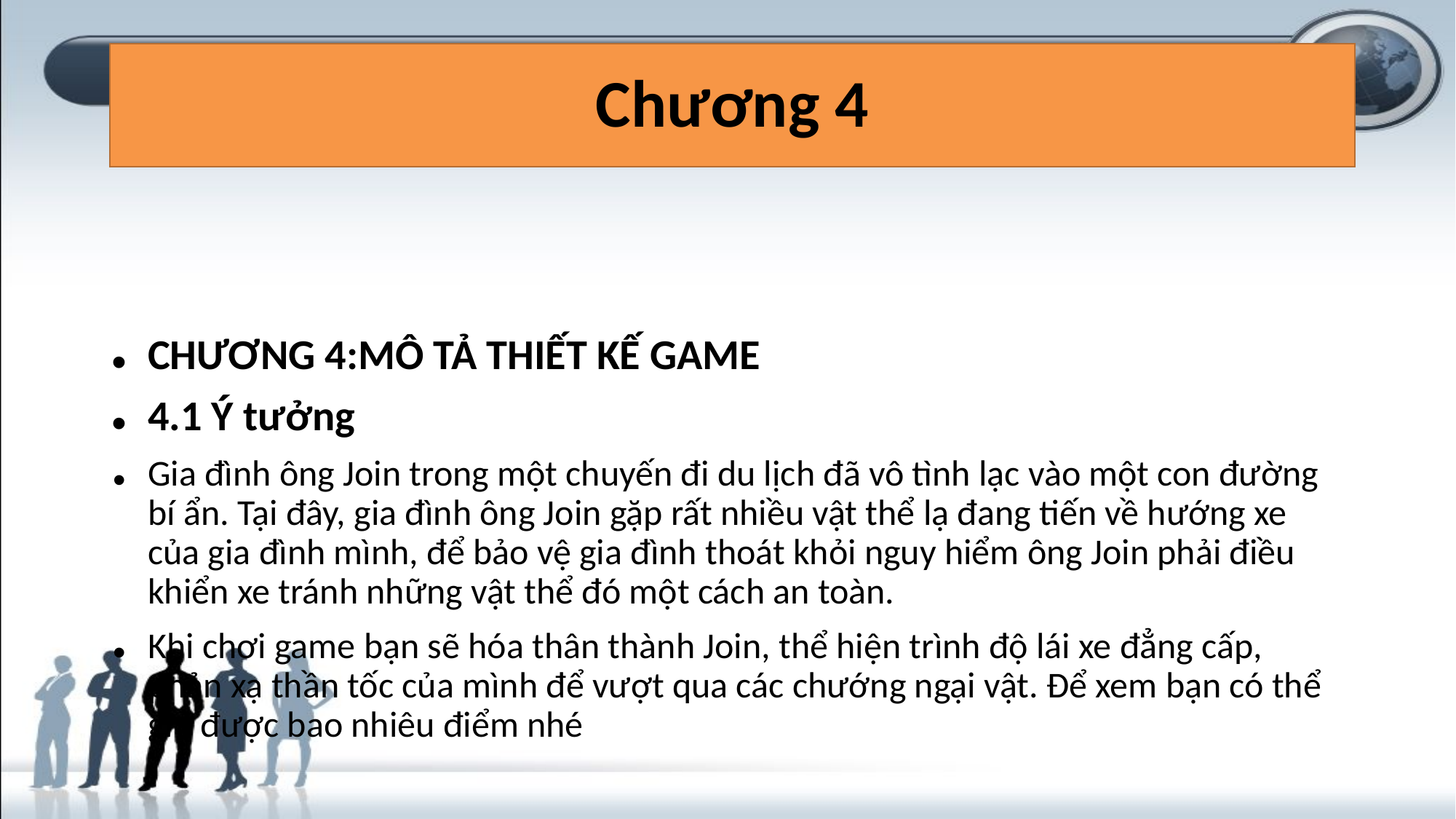

CHƯƠNG 4:MÔ TẢ THIẾT KẾ GAME
4.1 Ý tưởng
Gia đình ông Join trong một chuyến đi du lịch đã vô tình lạc vào một con đường bí ẩn. Tại đây, gia đình ông Join gặp rất nhiều vật thể lạ đang tiến về hướng xe của gia đình mình, để bảo vệ gia đình thoát khỏi nguy hiểm ông Join phải điều khiển xe tránh những vật thể đó một cách an toàn.
Khi chơi game bạn sẽ hóa thân thành Join, thể hiện trình độ lái xe đẳng cấp, phản xạ thần tốc của mình để vượt qua các chướng ngại vật. Để xem bạn có thể ghi được bao nhiêu điểm nhé

# Chương 4

11